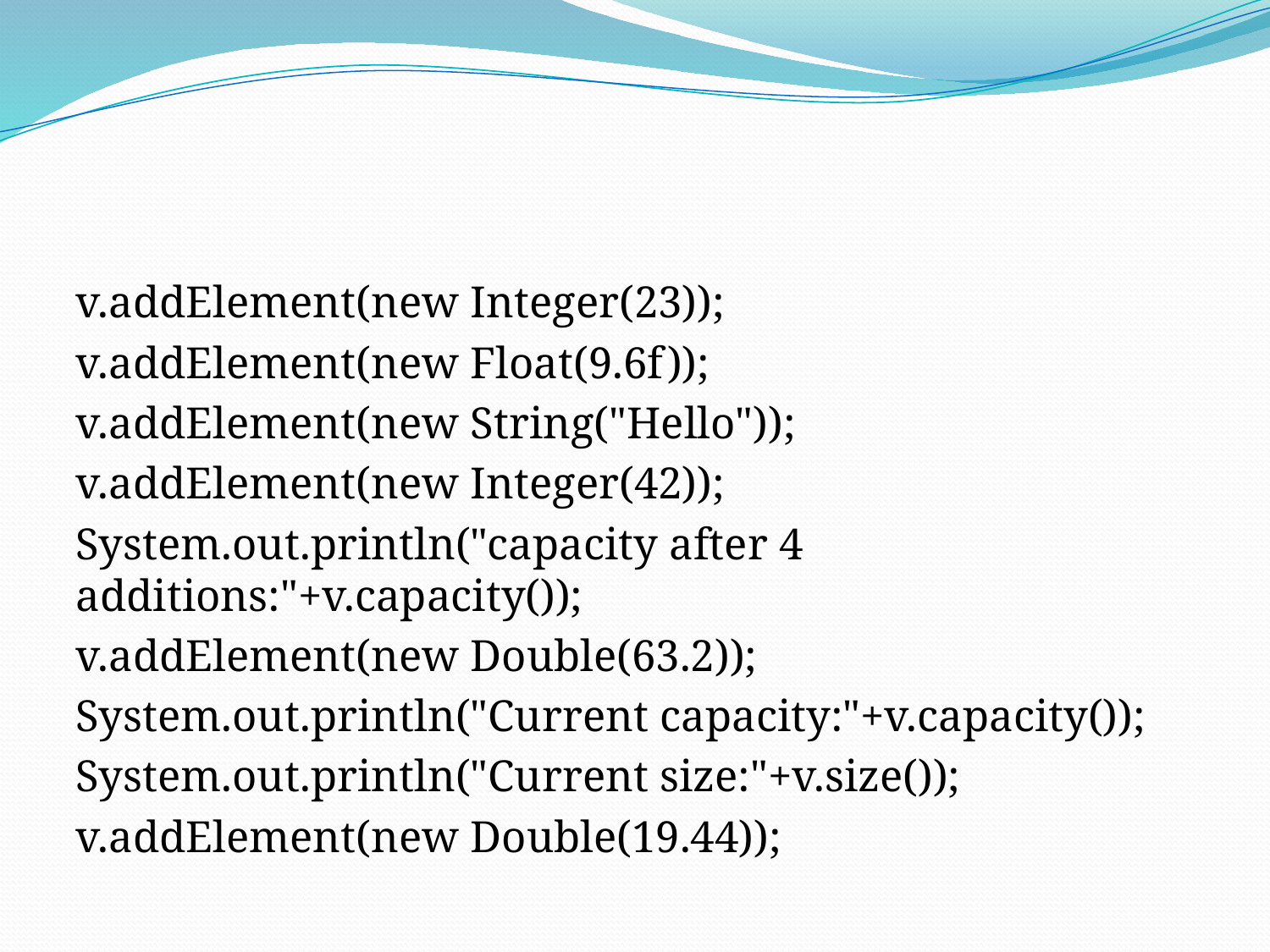

#
v.addElement(new Integer(23));
v.addElement(new Float(9.6f));
v.addElement(new String("Hello"));
v.addElement(new Integer(42));
System.out.println("capacity after 4 additions:"+v.capacity());
v.addElement(new Double(63.2));
System.out.println("Current capacity:"+v.capacity());
System.out.println("Current size:"+v.size());
v.addElement(new Double(19.44));